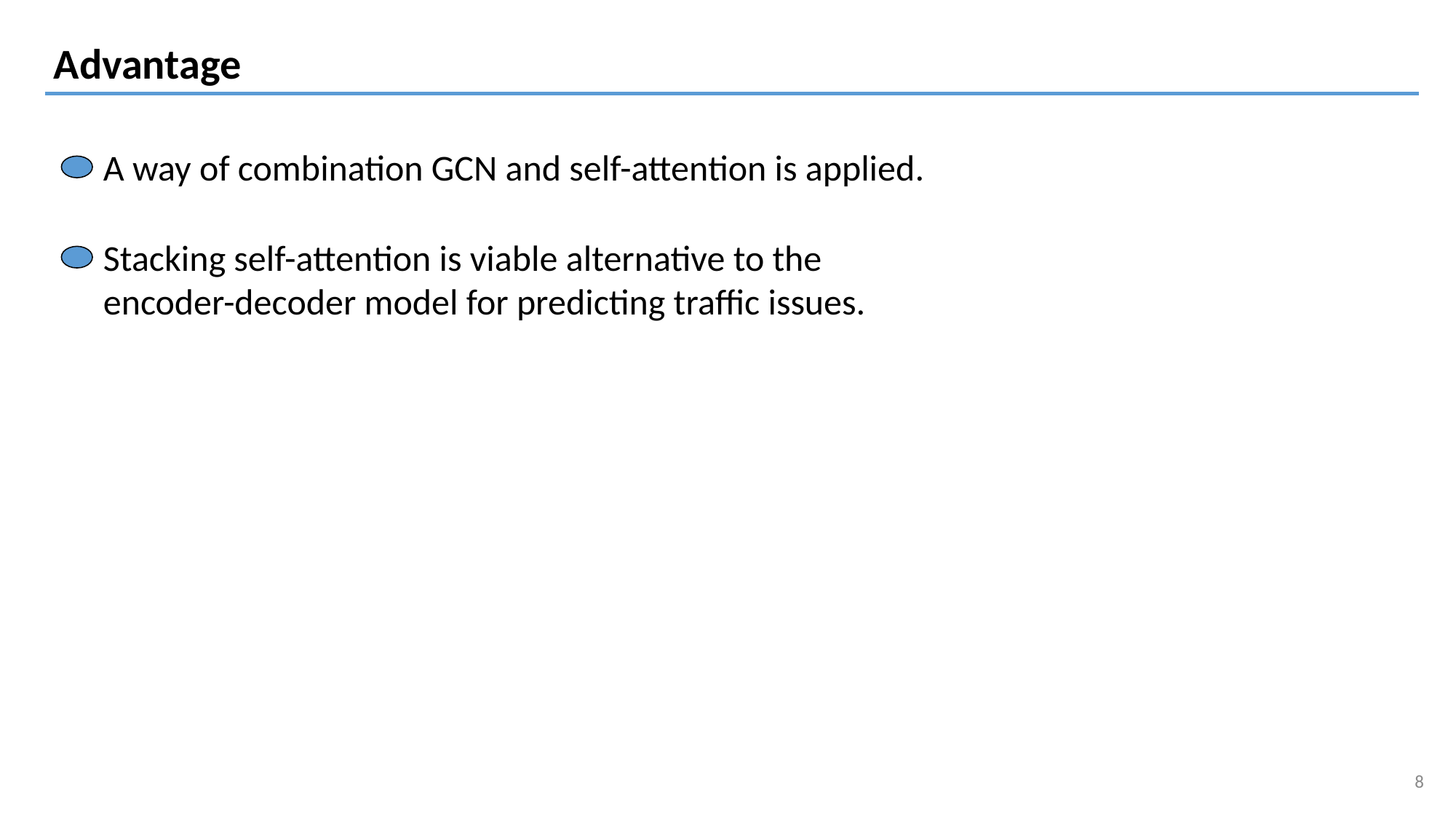

Advantage
A way of combination GCN and self-attention is applied.

Stacking self-attention is viable alternative to the encoder-decoder model for predicting traffic issues.

8